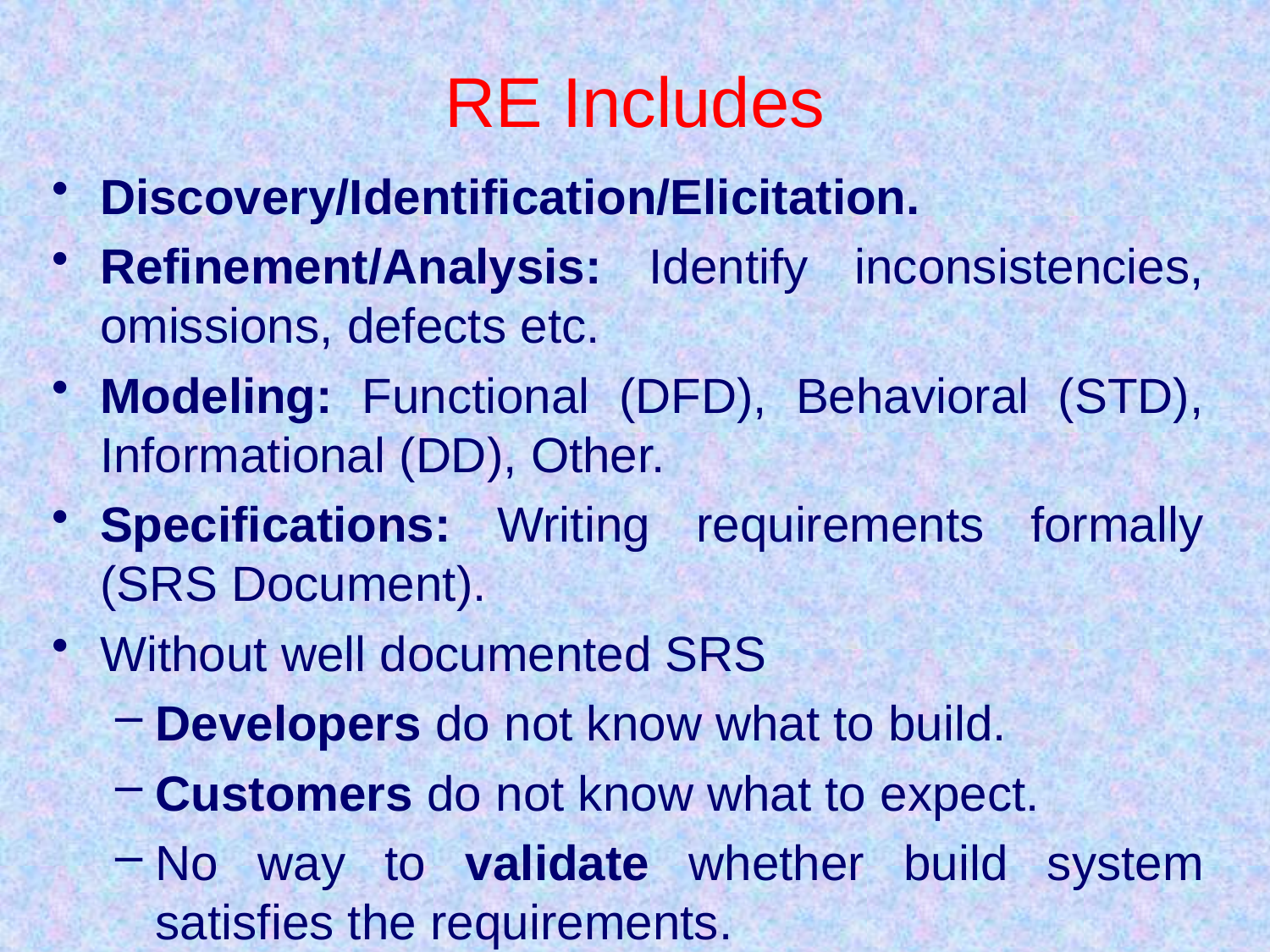

# RE Includes
Discovery/Identification/Elicitation.
Refinement/Analysis: Identify inconsistencies, omissions, defects etc.
Modeling: Functional (DFD), Behavioral (STD), Informational (DD), Other.
Specifications: Writing requirements formally (SRS Document).
Without well documented SRS
Developers do not know what to build.
Customers do not know what to expect.
No way to validate whether build system satisfies the requirements.